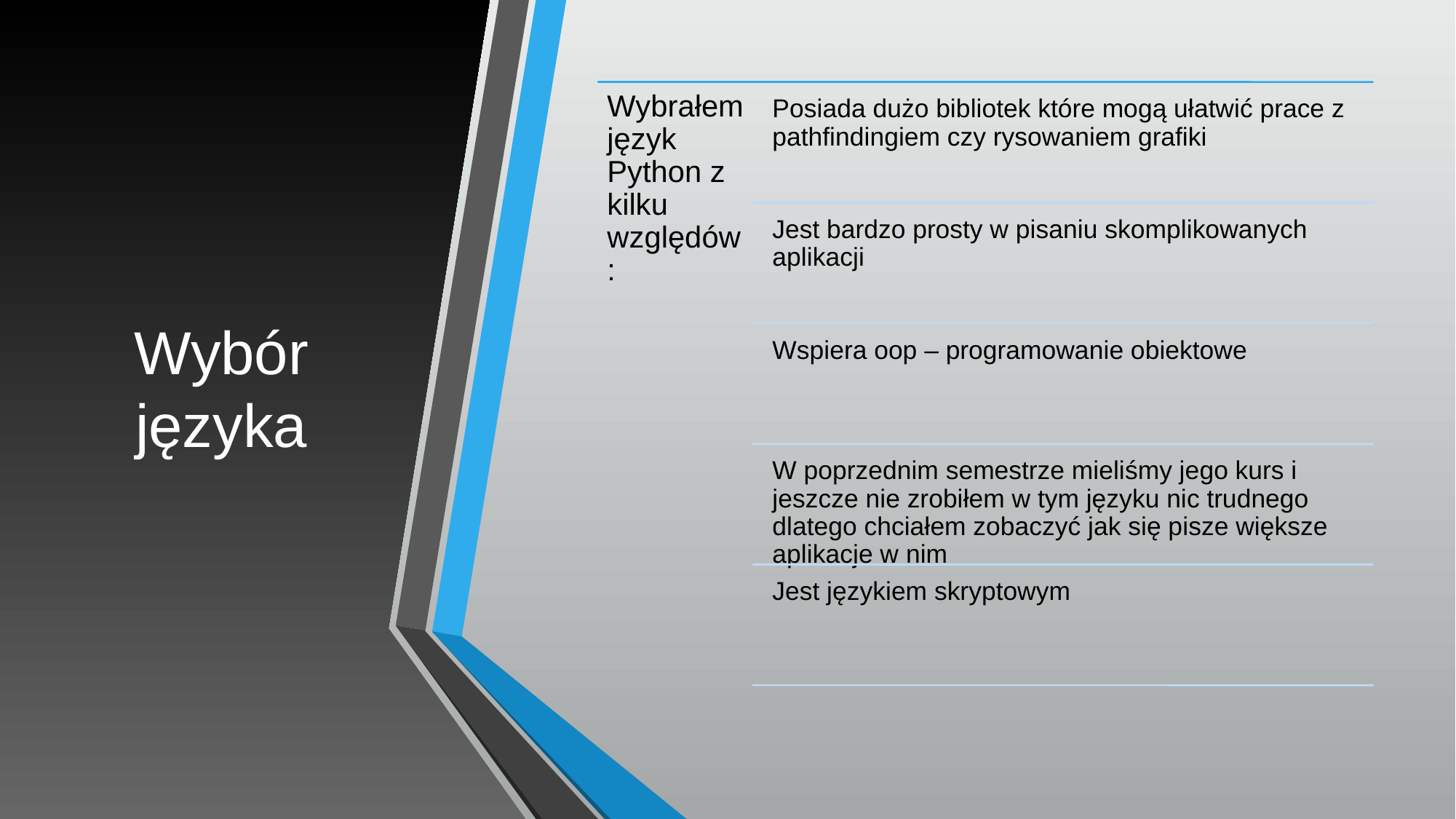

# Wybór języka
Wybrałem język Python z kilku względów:
Posiada dużo bibliotek które mogą ułatwić prace z pathfindingiem czy rysowaniem grafiki
Jest bardzo prosty w pisaniu skomplikowanych aplikacji
Wspiera oop – programowanie obiektowe
W poprzednim semestrze mieliśmy jego kurs i jeszcze nie zrobiłem w tym języku nic trudnego dlatego chciałem zobaczyć jak się pisze większe aplikacje w nim
Jest językiem skryptowym